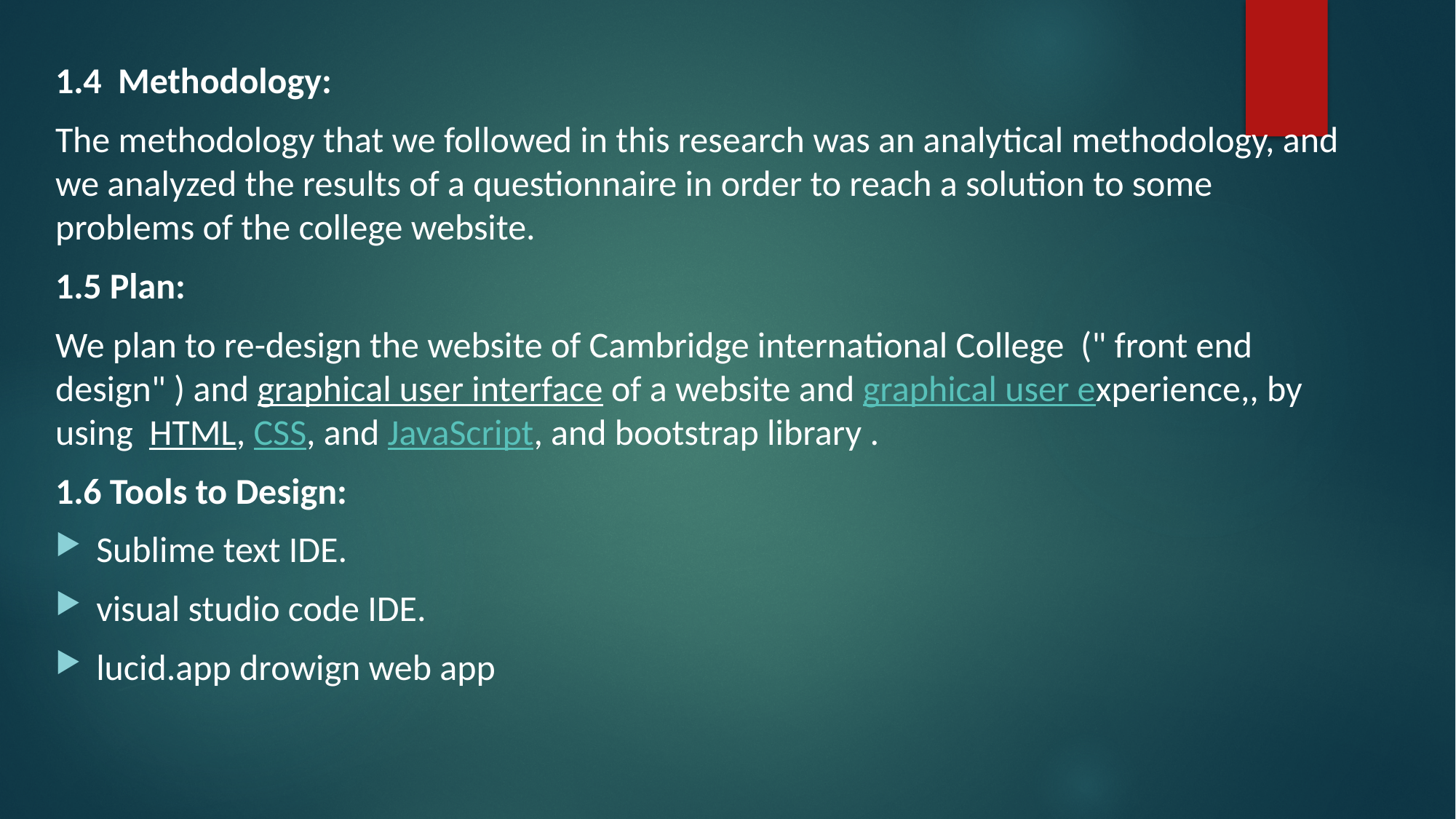

1.4  Methodology:
The methodology that we followed in this research was an analytical methodology, and we analyzed the results of a questionnaire in order to reach a solution to some problems of the college website.
1.5 Plan:
We plan to re-design the website of Cambridge international College  (" front end design" ) and graphical user interface of a website and graphical user experience,, by using  HTML, CSS, and JavaScript, and bootstrap library .
1.6 Tools to Design:
Sublime text IDE.
visual studio code IDE.
lucid.app drowign web app